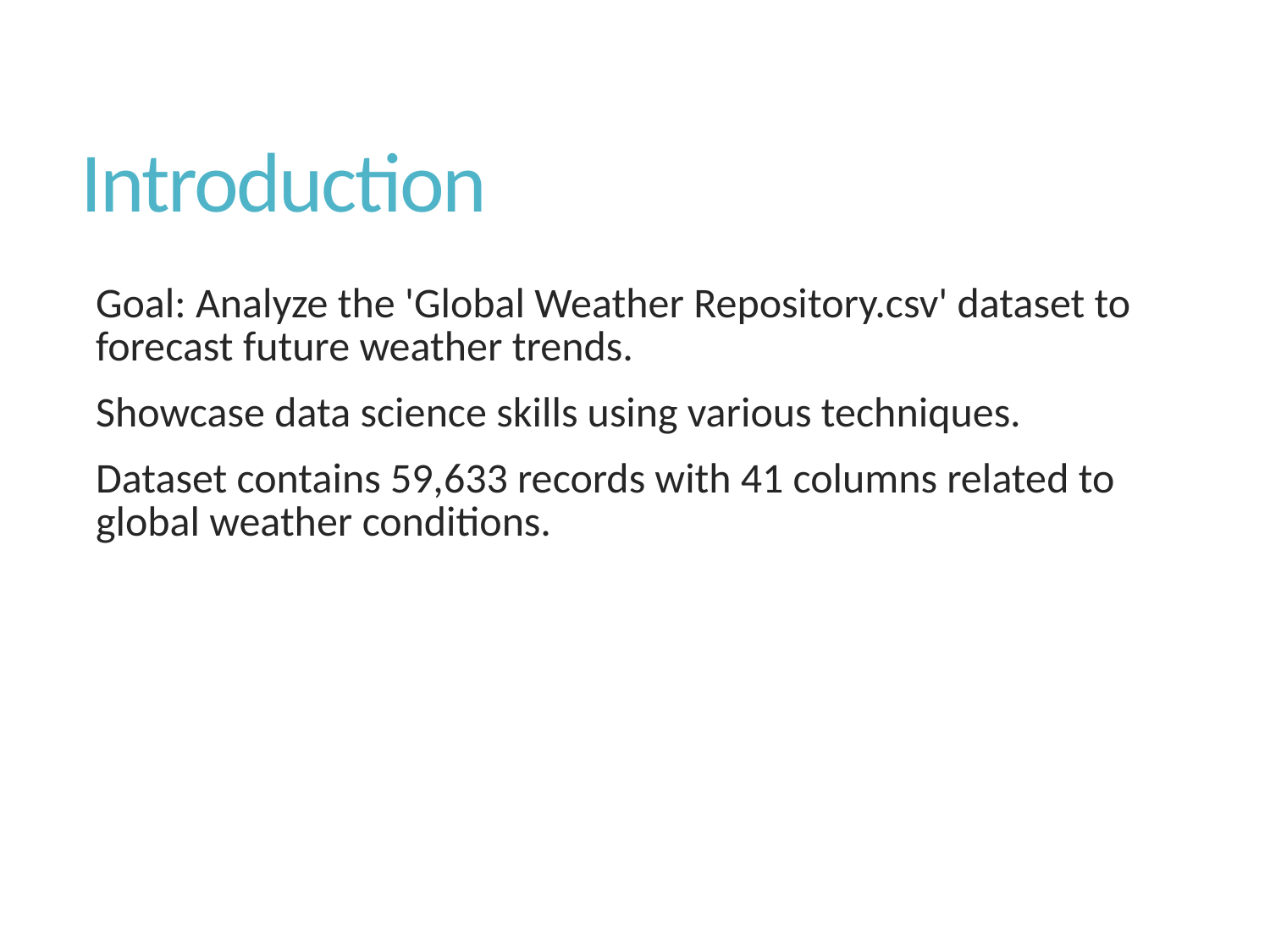

# Introduction
Goal: Analyze the 'Global Weather Repository.csv' dataset to forecast future weather trends.
Showcase data science skills using various techniques.
Dataset contains 59,633 records with 41 columns related to global weather conditions.